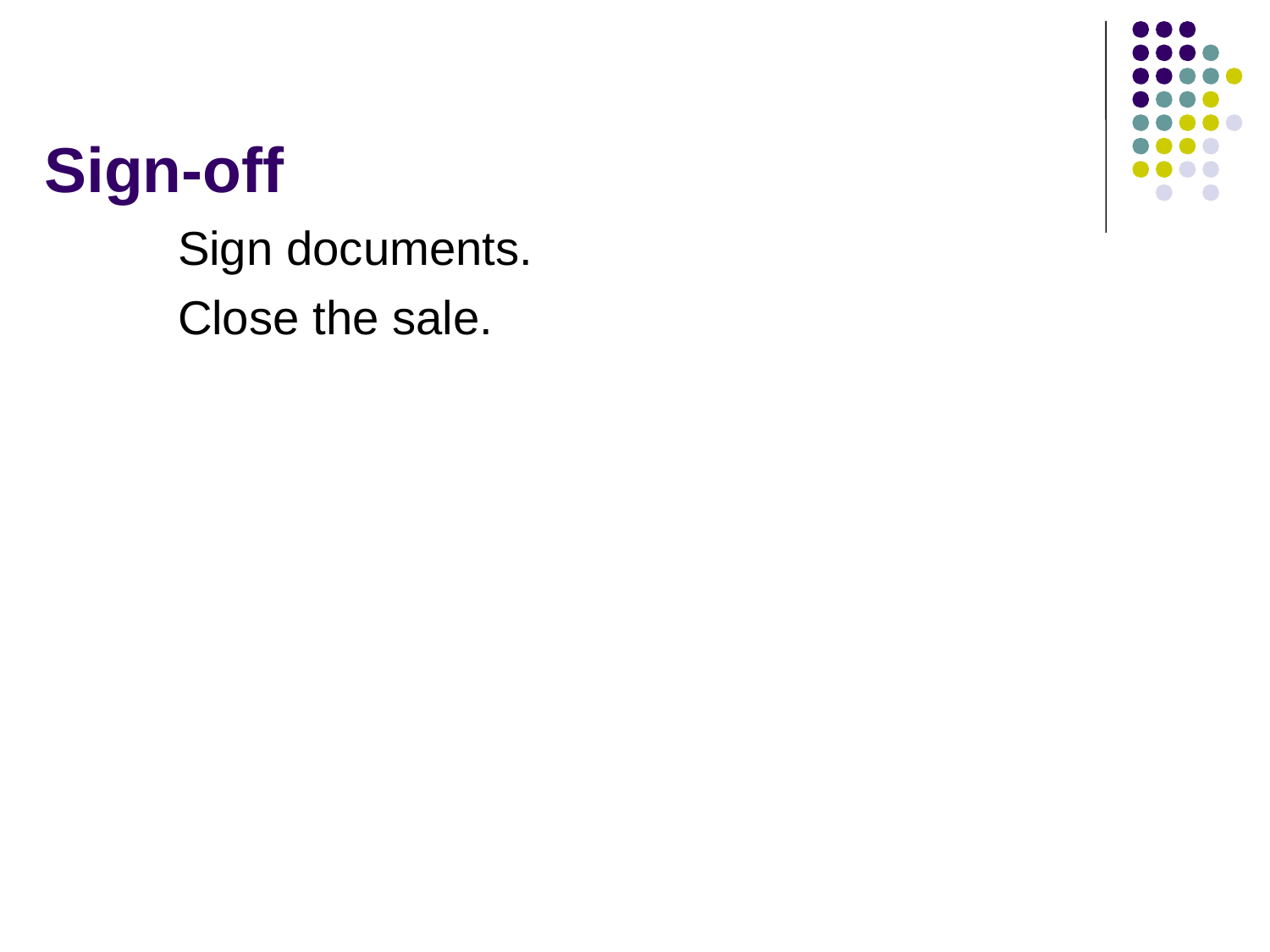

# Sign-off
Sign documents.
Close the sale.